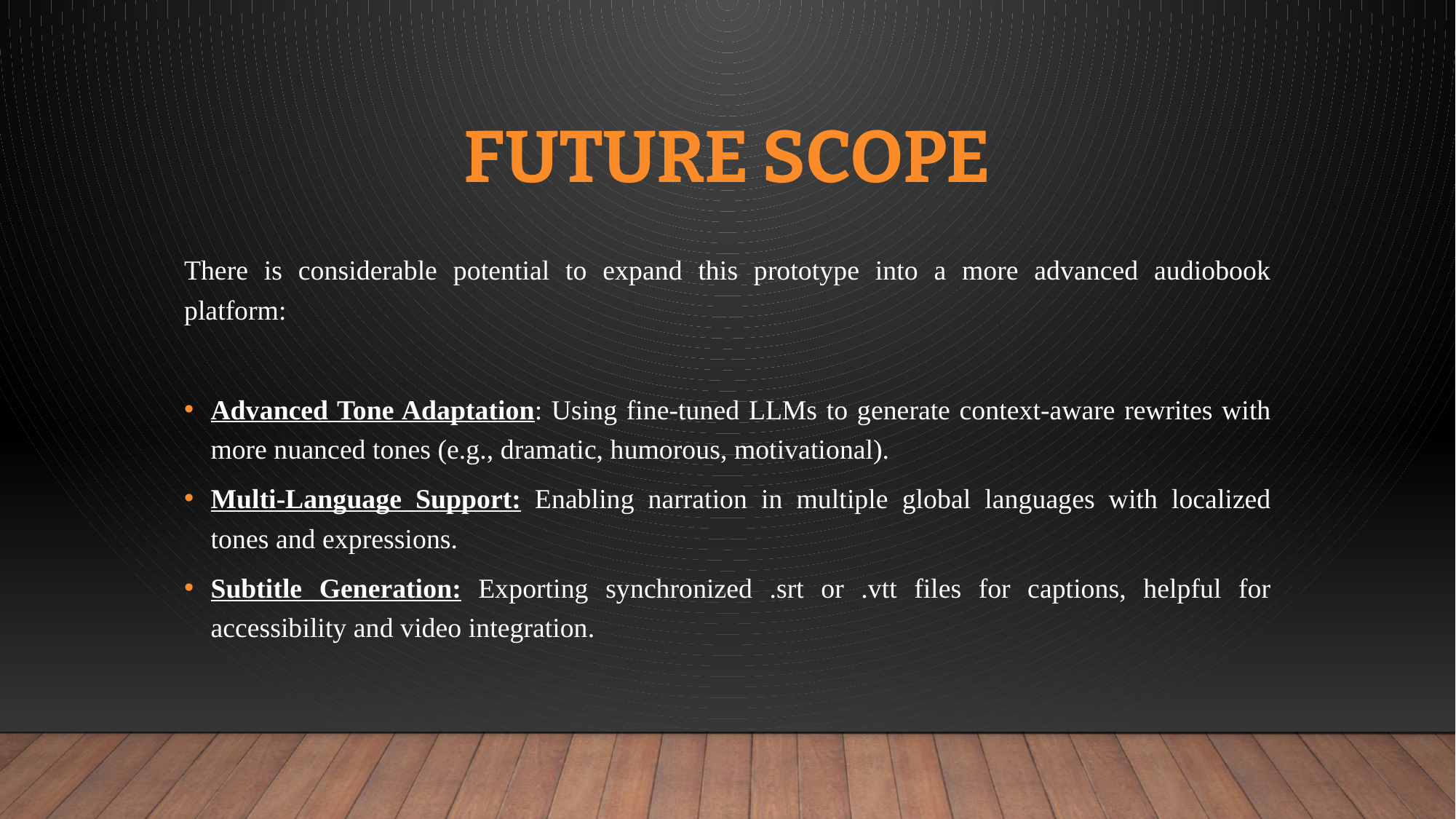

# FUTURE SCOPE
There is considerable potential to expand this prototype into a more advanced audiobook platform:

Advanced Tone Adaptation: Using fine-tuned LLMs to generate context-aware rewrites with more nuanced tones (e.g., dramatic, humorous, motivational).
Multi-Language Support: Enabling narration in multiple global languages with localized tones and expressions.
Subtitle Generation: Exporting synchronized .srt or .vtt files for captions, helpful for accessibility and video integration.